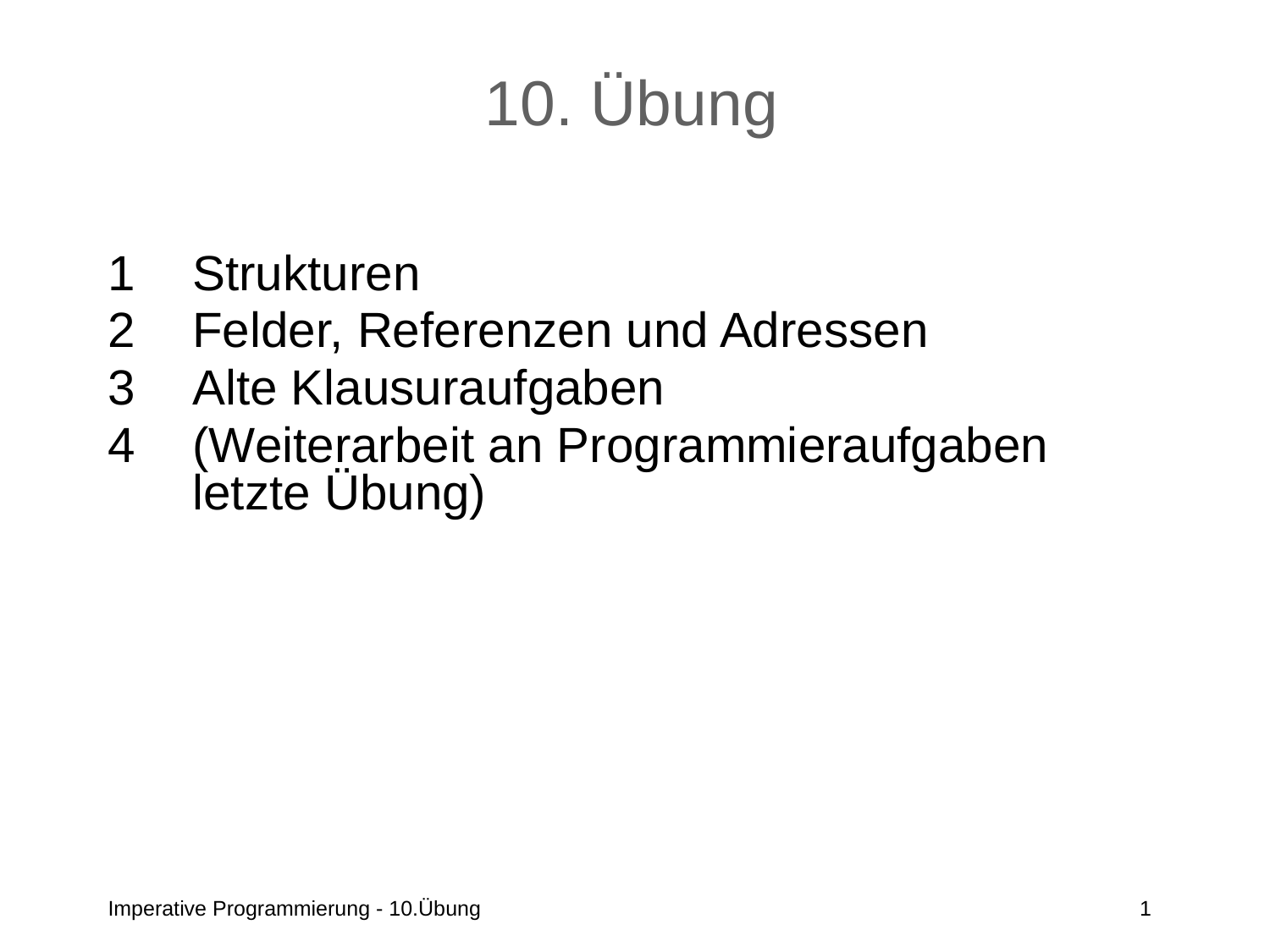

# 10. Übung
Strukturen
Felder, Referenzen und Adressen
Alte Klausuraufgaben
(Weiterarbeit an Programmieraufgaben letzte Übung)
Imperative Programmierung - 10.Übung
1